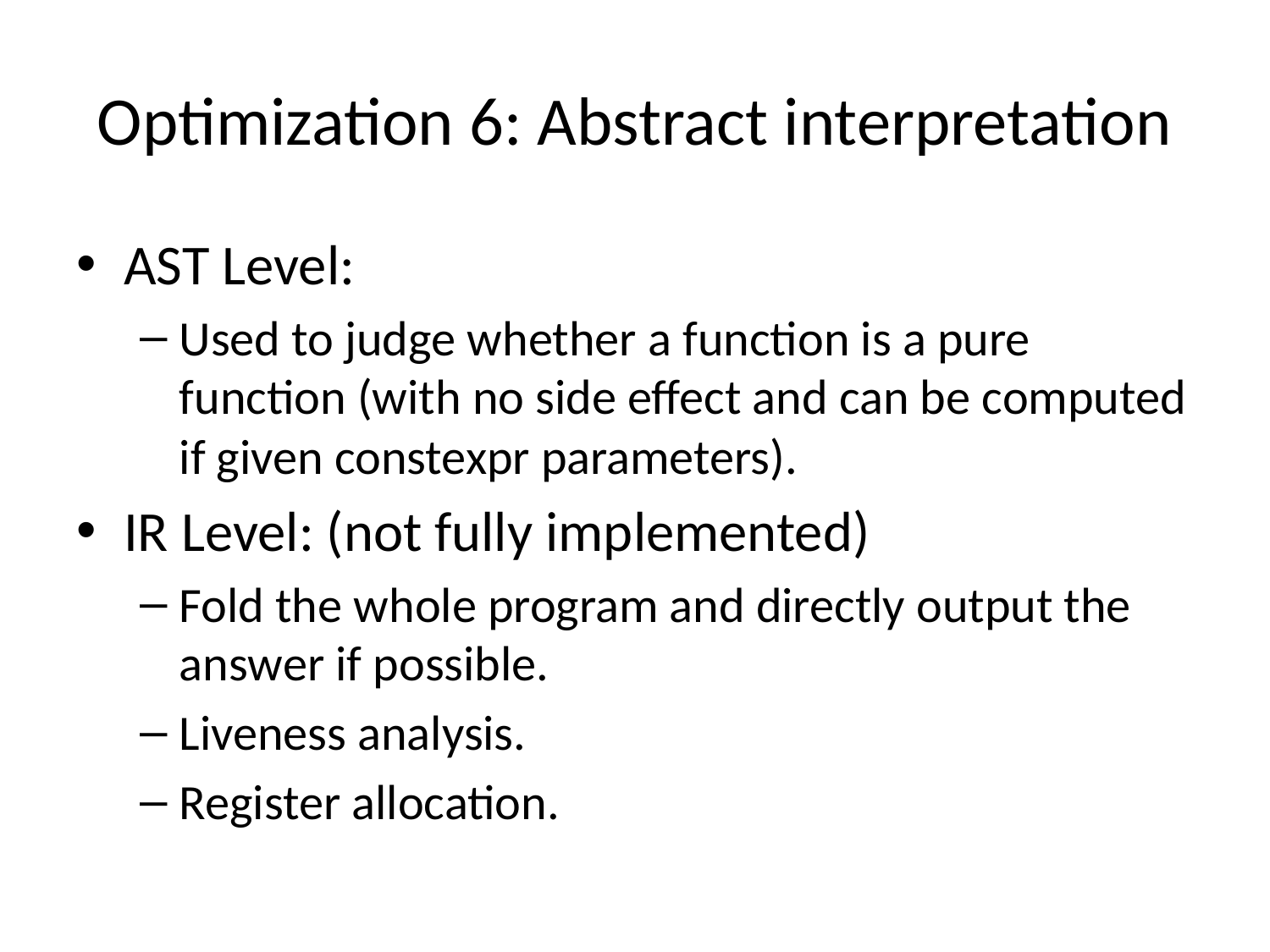

# Optimization 6: Abstract interpretation
AST Level:
Used to judge whether a function is a pure function (with no side effect and can be computed if given constexpr parameters).
IR Level: (not fully implemented)
Fold the whole program and directly output the answer if possible.
Liveness analysis.
Register allocation.